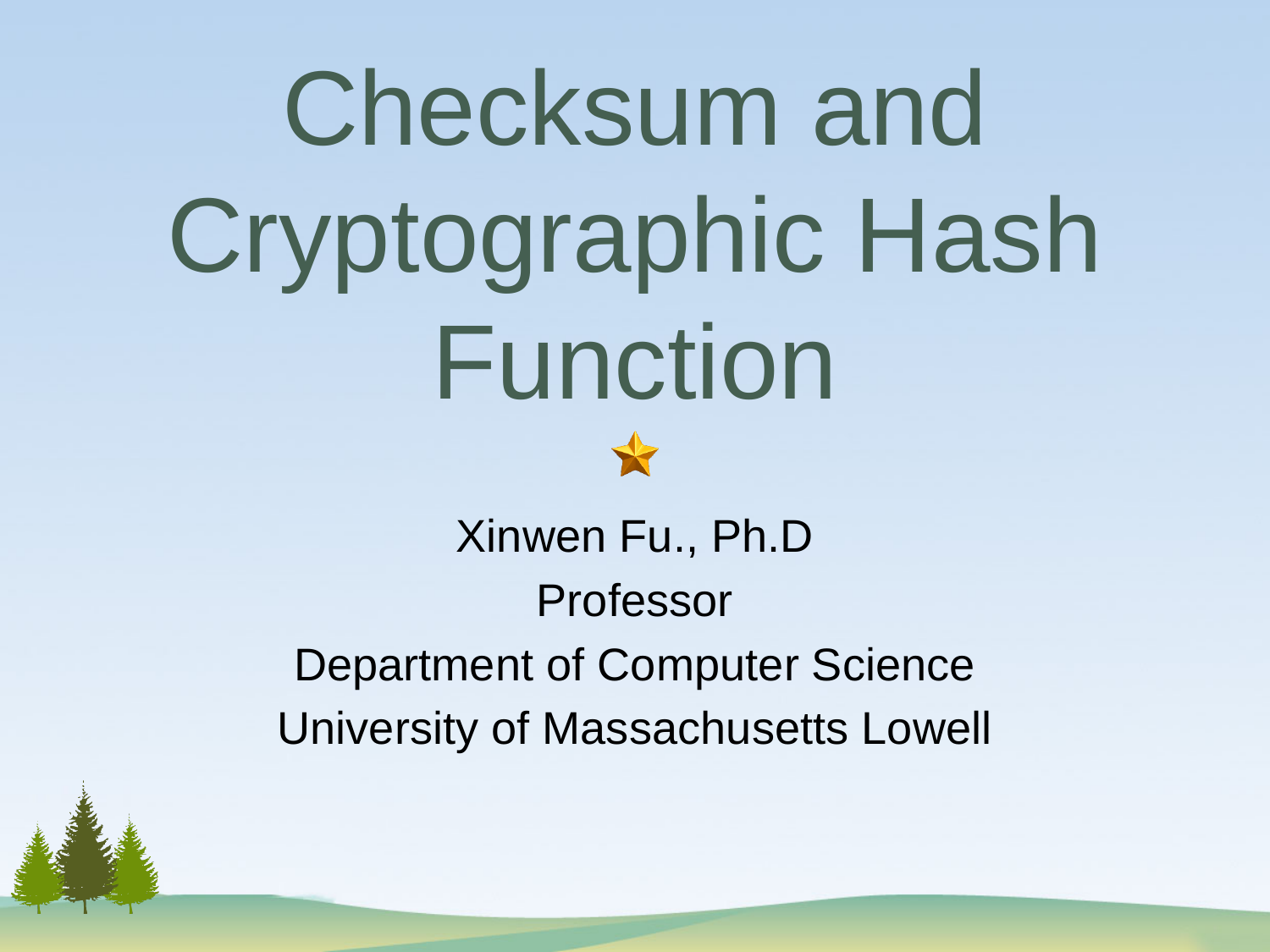

# Checksum and Cryptographic Hash Function
Xinwen Fu., Ph.D
Professor
Department of Computer Science
University of Massachusetts Lowell